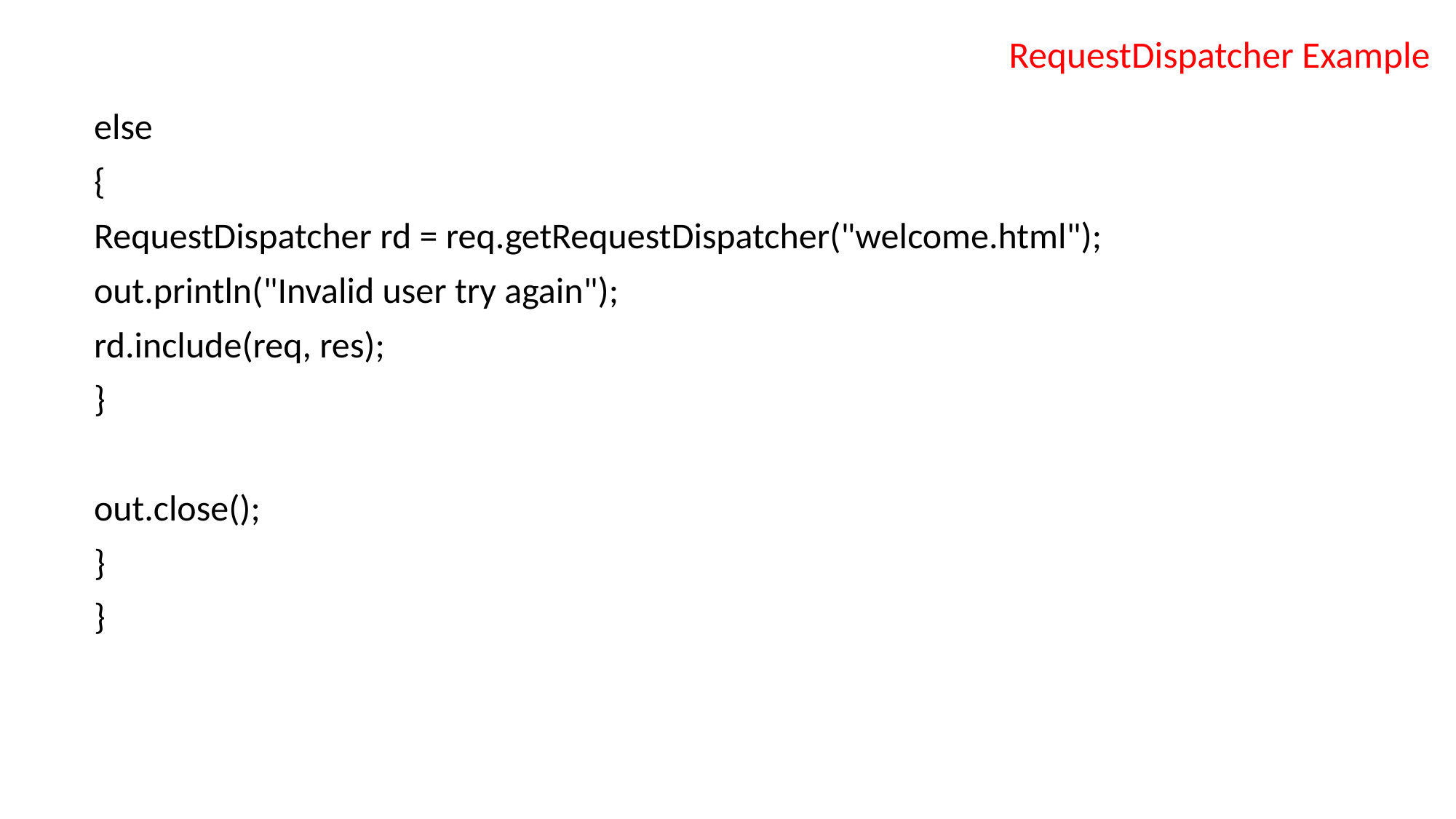

# RequestDispatcher Example
else
{
RequestDispatcher rd = req.getRequestDispatcher("welcome.html");
out.println("Invalid user try again");
rd.include(req, res);
}

out.close();
}
}